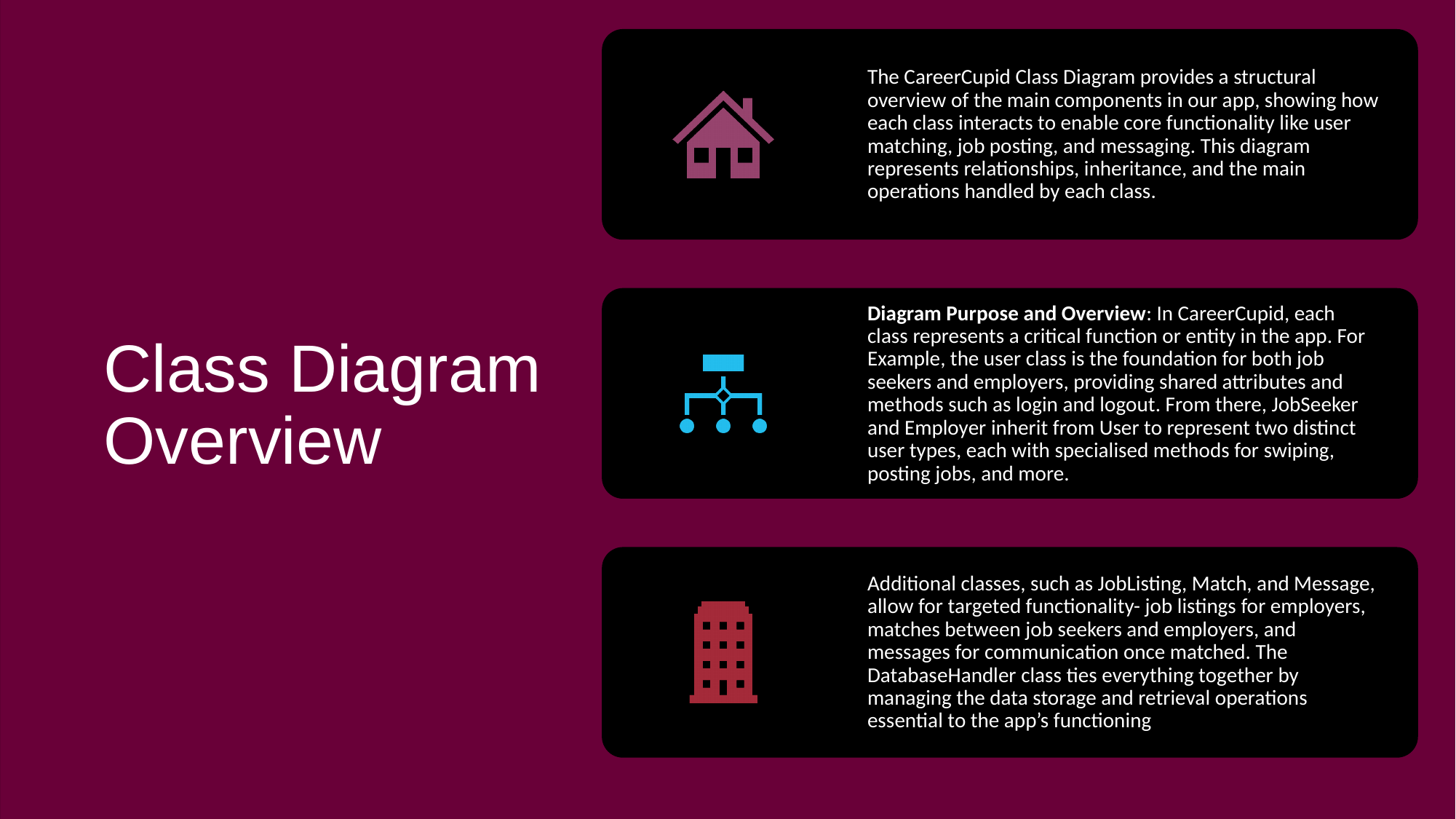

The CareerCupid Class Diagram provides a structural overview of the main components in our app, showing how each class interacts to enable core functionality like user matching, job posting, and messaging. This diagram represents relationships, inheritance, and the main operations handled by each class.
Diagram Purpose and Overview: In CareerCupid, each class represents a critical function or entity in the app. For Example, the user class is the foundation for both job seekers and employers, providing shared attributes and methods such as login and logout. From there, JobSeeker and Employer inherit from User to represent two distinct user types, each with specialised methods for swiping, posting jobs, and more.
Additional classes, such as JobListing, Match, and Message, allow for targeted functionality- job listings for employers, matches between job seekers and employers, and messages for communication once matched. The DatabaseHandler class ties everything together by managing the data storage and retrieval operations essential to the app’s functioning
# Class Diagram Overview